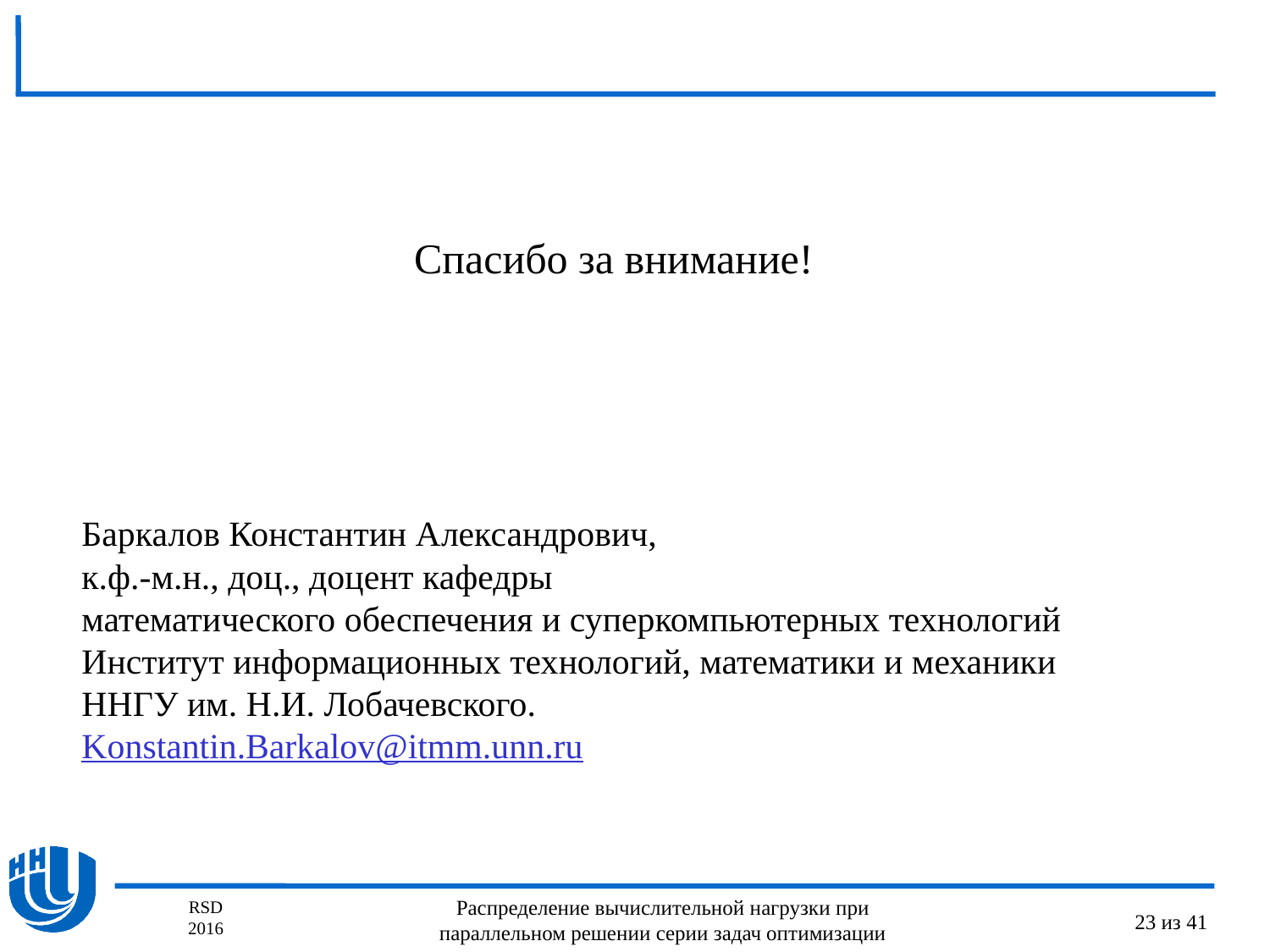

#

Спасибо за внимание!

	Баркалов Константин Александрович,
к.ф.-м.н., доц., доцент кафедры
математического обеспечения и суперкомпьютерных технологий  Институт информационных технологий, математики и механики
ННГУ им. Н.И. Лобачевского.
Konstantin.Barkalov@itmm.unn.ru